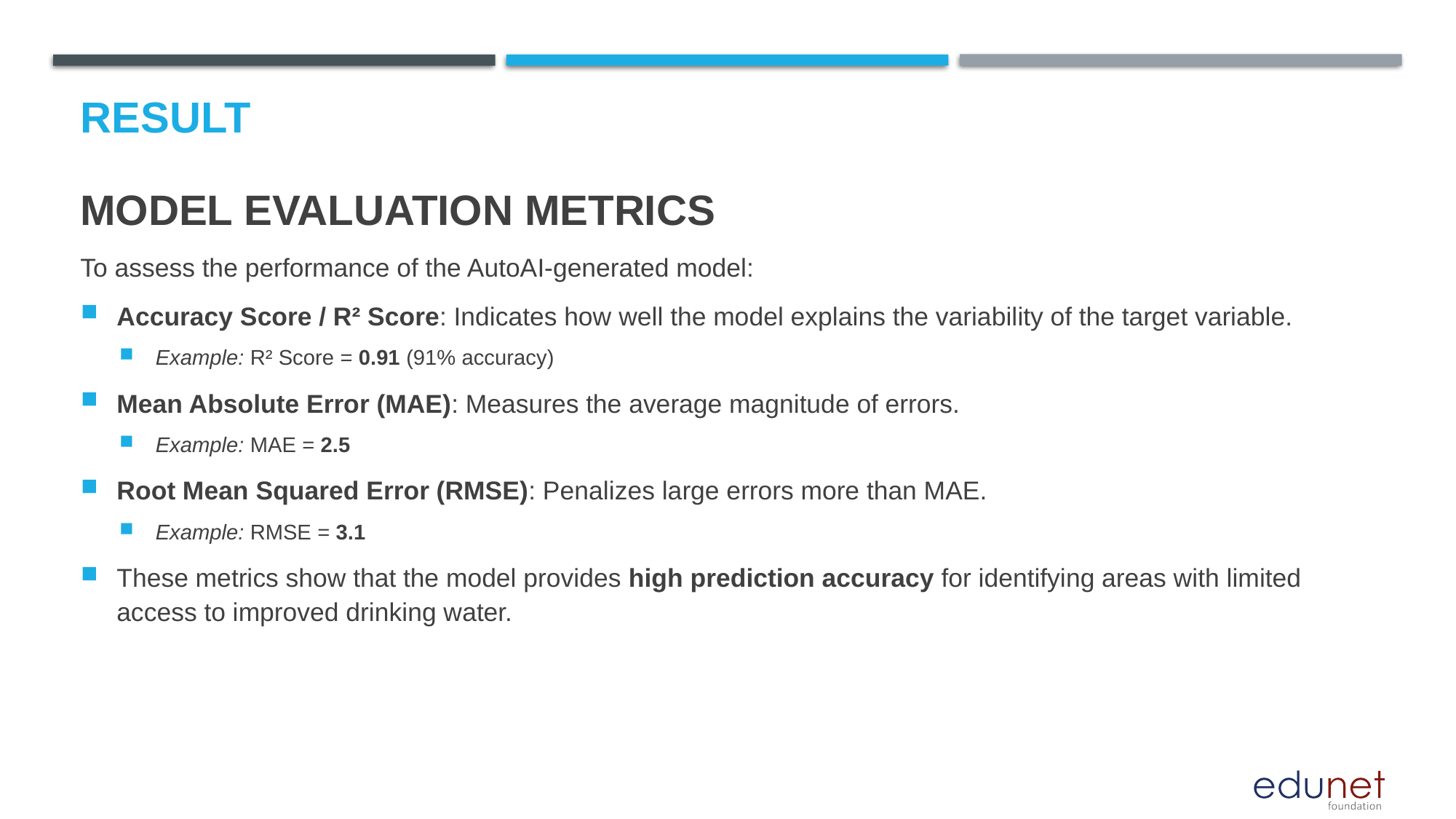

# Result
MODEL EVALUATION METRICS
To assess the performance of the AutoAI-generated model:
Accuracy Score / R² Score: Indicates how well the model explains the variability of the target variable.
Example: R² Score = 0.91 (91% accuracy)
Mean Absolute Error (MAE): Measures the average magnitude of errors.
Example: MAE = 2.5
Root Mean Squared Error (RMSE): Penalizes large errors more than MAE.
Example: RMSE = 3.1
These metrics show that the model provides high prediction accuracy for identifying areas with limited access to improved drinking water.